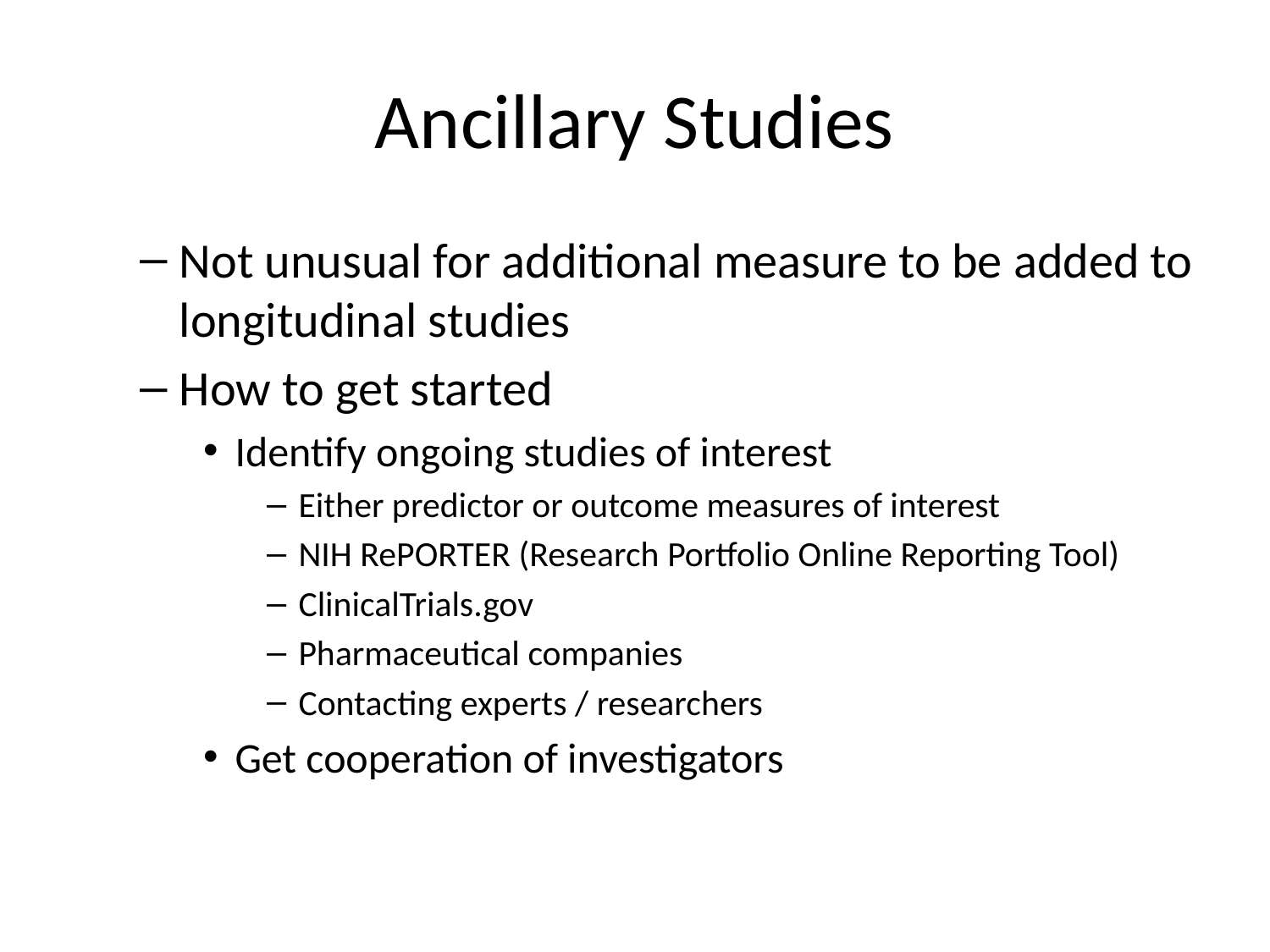

# Ancillary Studies
Not unusual for additional measure to be added to longitudinal studies
How to get started
Identify ongoing studies of interest
Either predictor or outcome measures of interest
NIH RePORTER (Research Portfolio Online Reporting Tool)
ClinicalTrials.gov
Pharmaceutical companies
Contacting experts / researchers
Get cooperation of investigators